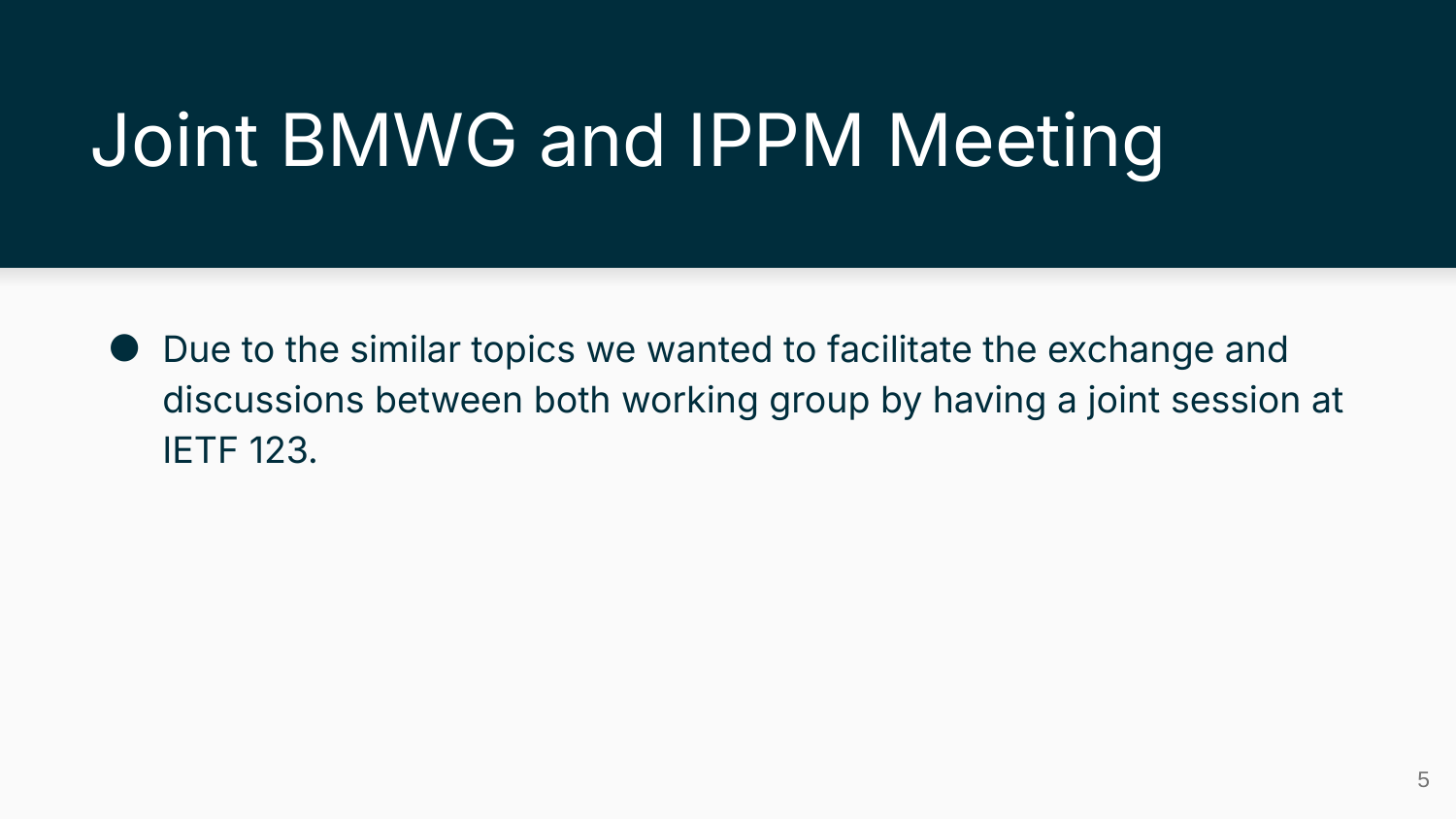

# Joint BMWG and IPPM Meeting
Due to the similar topics we wanted to facilitate the exchange and discussions between both working group by having a joint session at IETF 123.
5